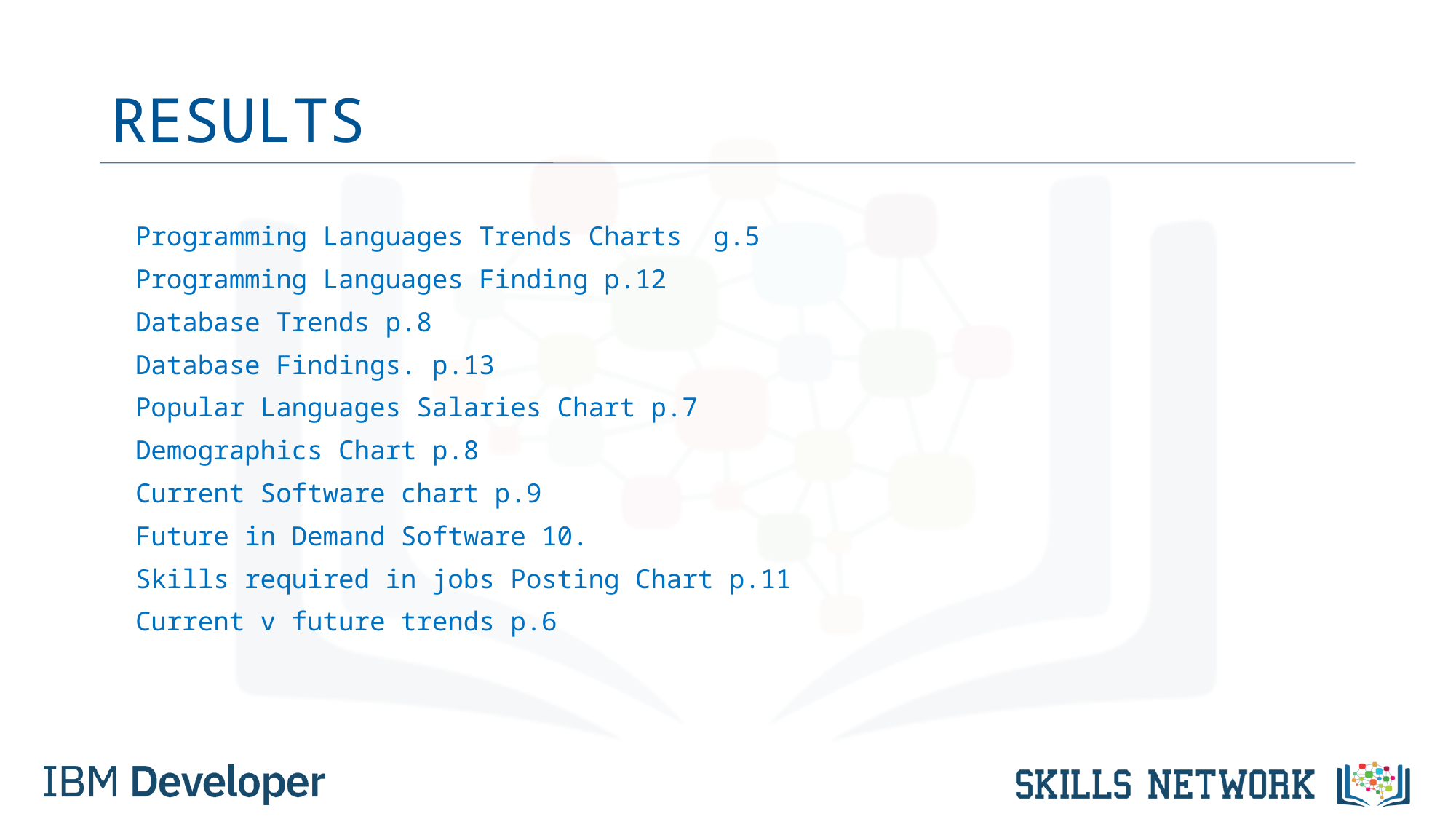

# RESULTS
Programming Languages Trends Charts  g.5
Programming Languages Finding p.12
Database Trends p.8
Database Findings. p.13
Popular Languages Salaries Chart p.7
Demographics Chart p.8
Current Software chart p.9
Future in Demand Software 10.
Skills required in jobs Posting Chart p.11
Current v future trends p.6